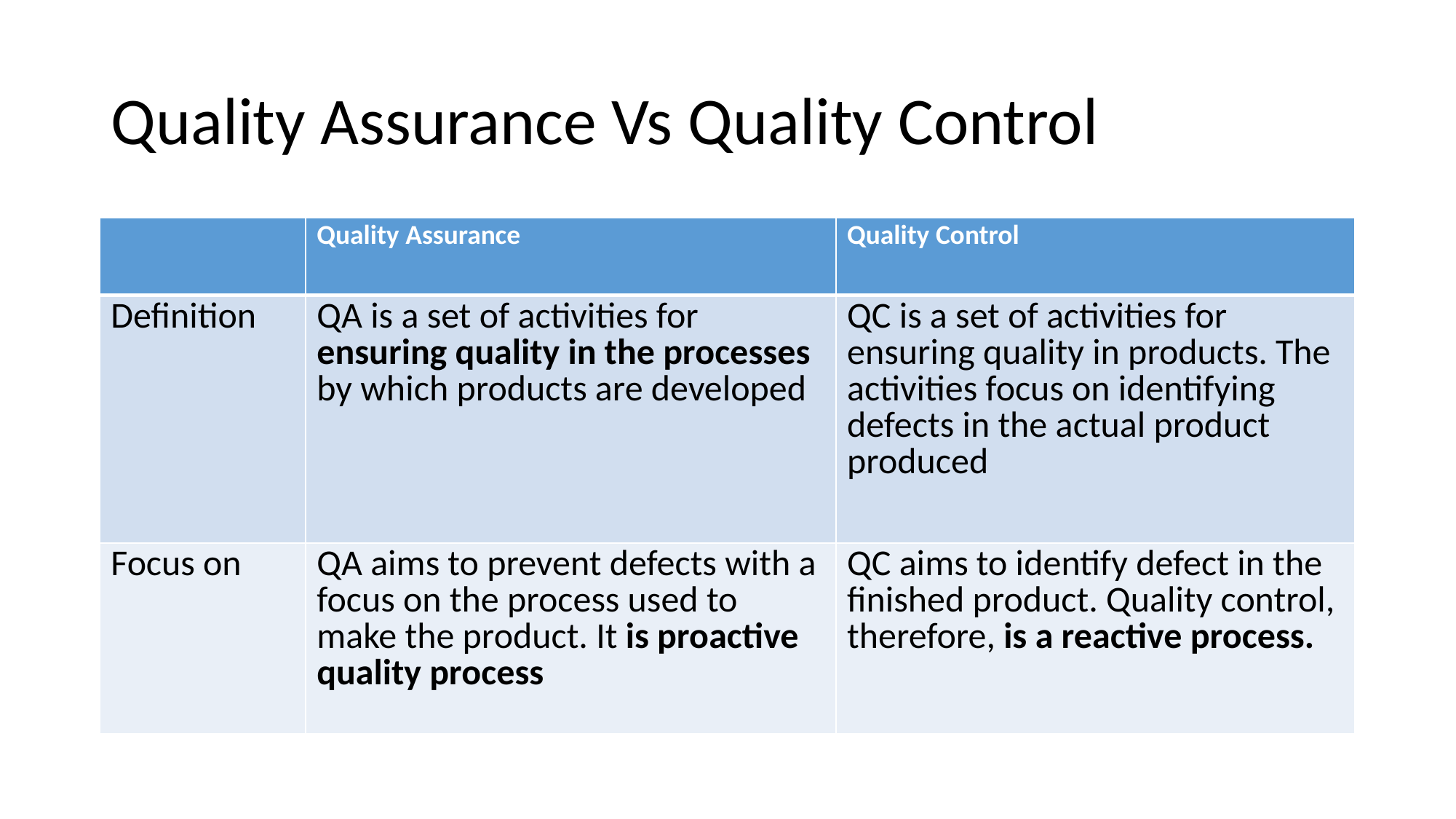

# Quality Assurance Vs Quality Control
|  | Quality Assurance | Quality Control |
| --- | --- | --- |
| Definition | QA is a set of activities for ensuring quality in the processes by which products are developed | QC is a set of activities for ensuring quality in products. The activities focus on identifying defects in the actual product produced |
| Focus on | QA aims to prevent defects with a focus on the process used to make the product. It is proactive quality process | QC aims to identify defect in the finished product. Quality control, therefore, is a reactive process. |